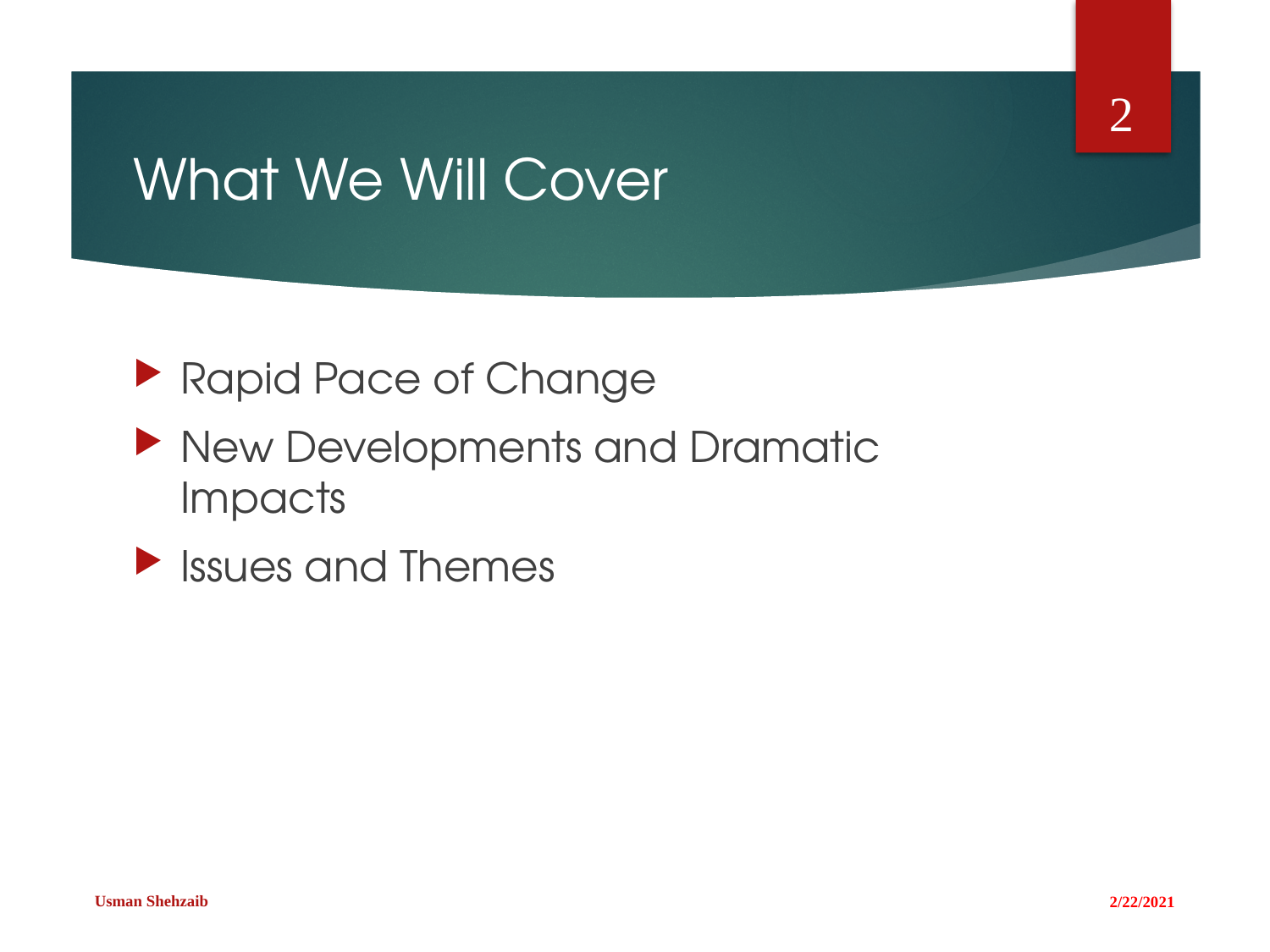

2
# What We Will Cover
Rapid Pace of Change
New Developments and Dramatic Impacts
Issues and Themes

Usman Shehzaib
2/22/2021